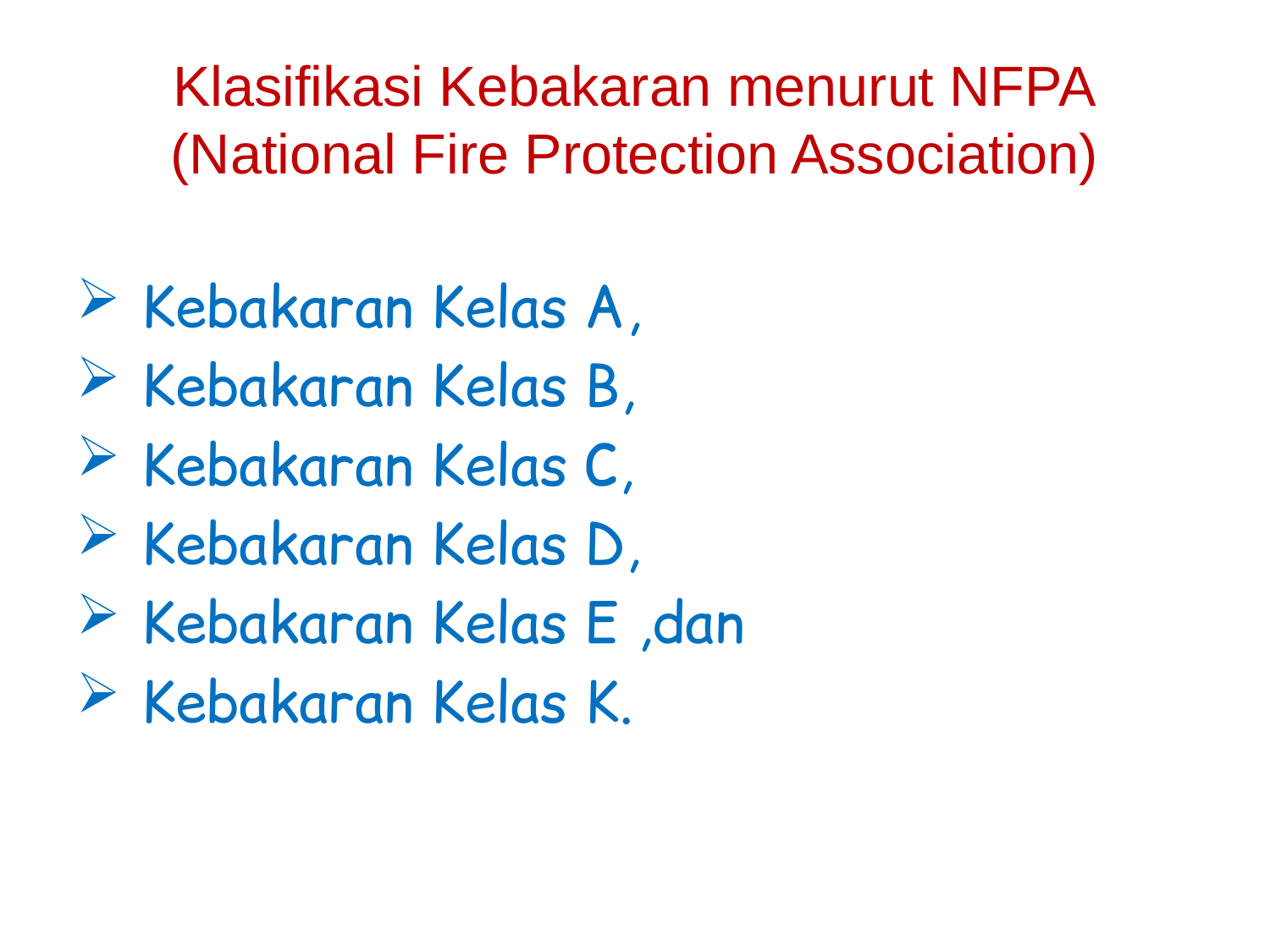

# Klasifikasi Kebakaran menurut NFPA (National Fire Protection Association)
Kebakaran Kelas A,
Kebakaran Kelas B,
Kebakaran Kelas C,
Kebakaran Kelas D,
Kebakaran Kelas E ,dan
Kebakaran Kelas K.